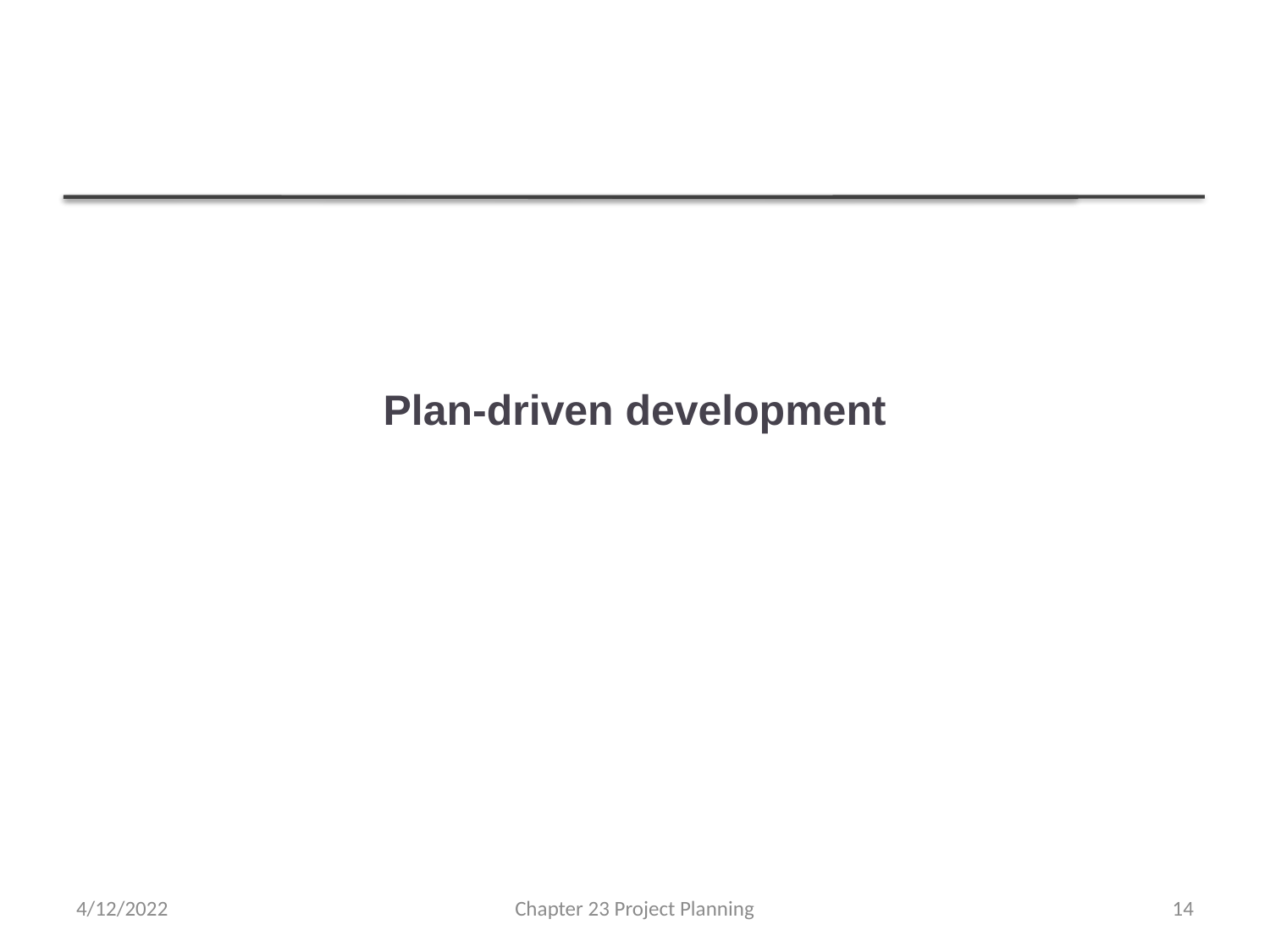

# Plan-driven development
4/12/2022
Chapter 23 Project Planning
14